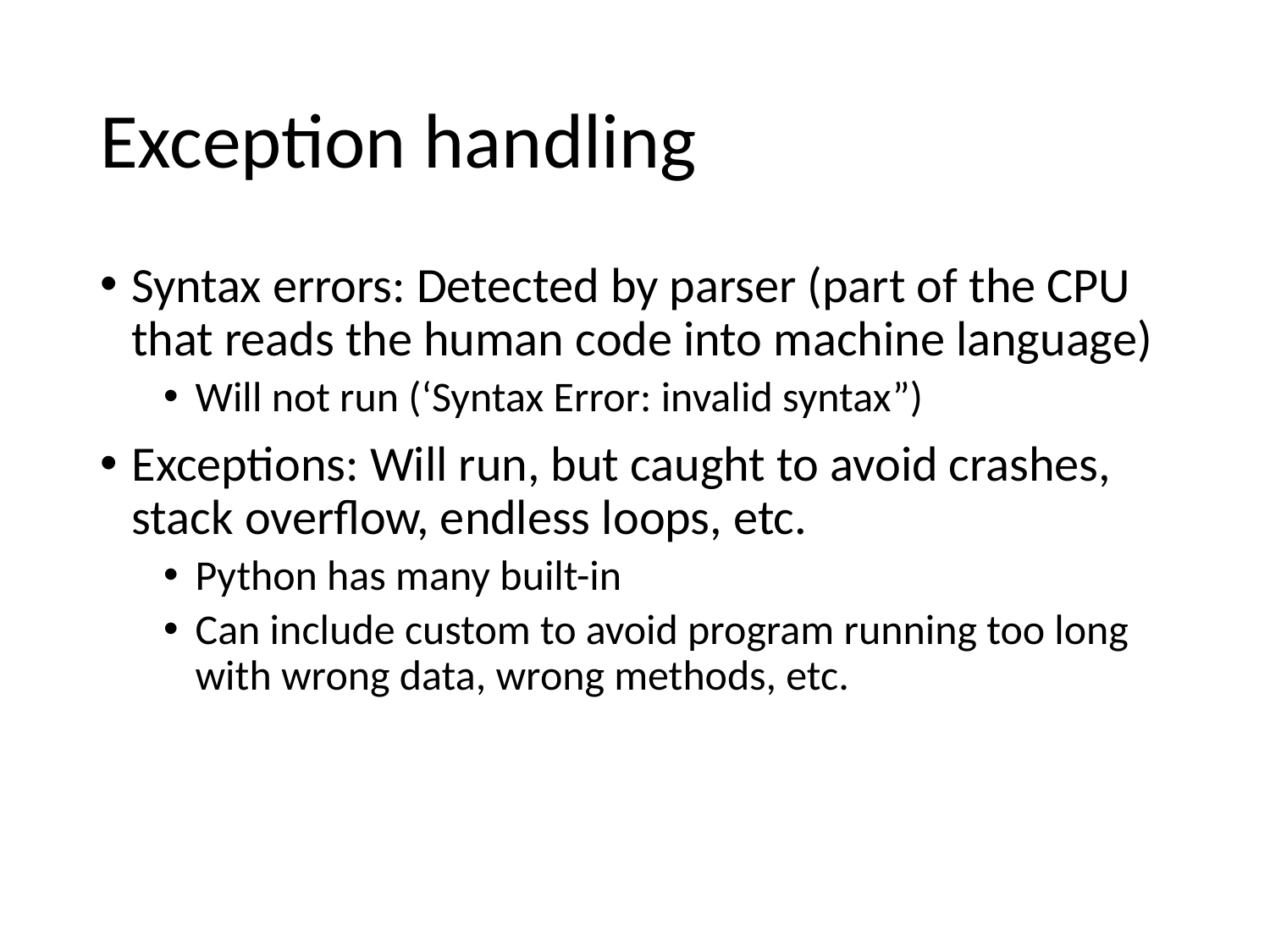

# Exception handling
Syntax errors: Detected by parser (part of the CPU that reads the human code into machine language)
Will not run (‘Syntax Error: invalid syntax”)
Exceptions: Will run, but caught to avoid crashes, stack overflow, endless loops, etc.
Python has many built-in
Can include custom to avoid program running too long with wrong data, wrong methods, etc.